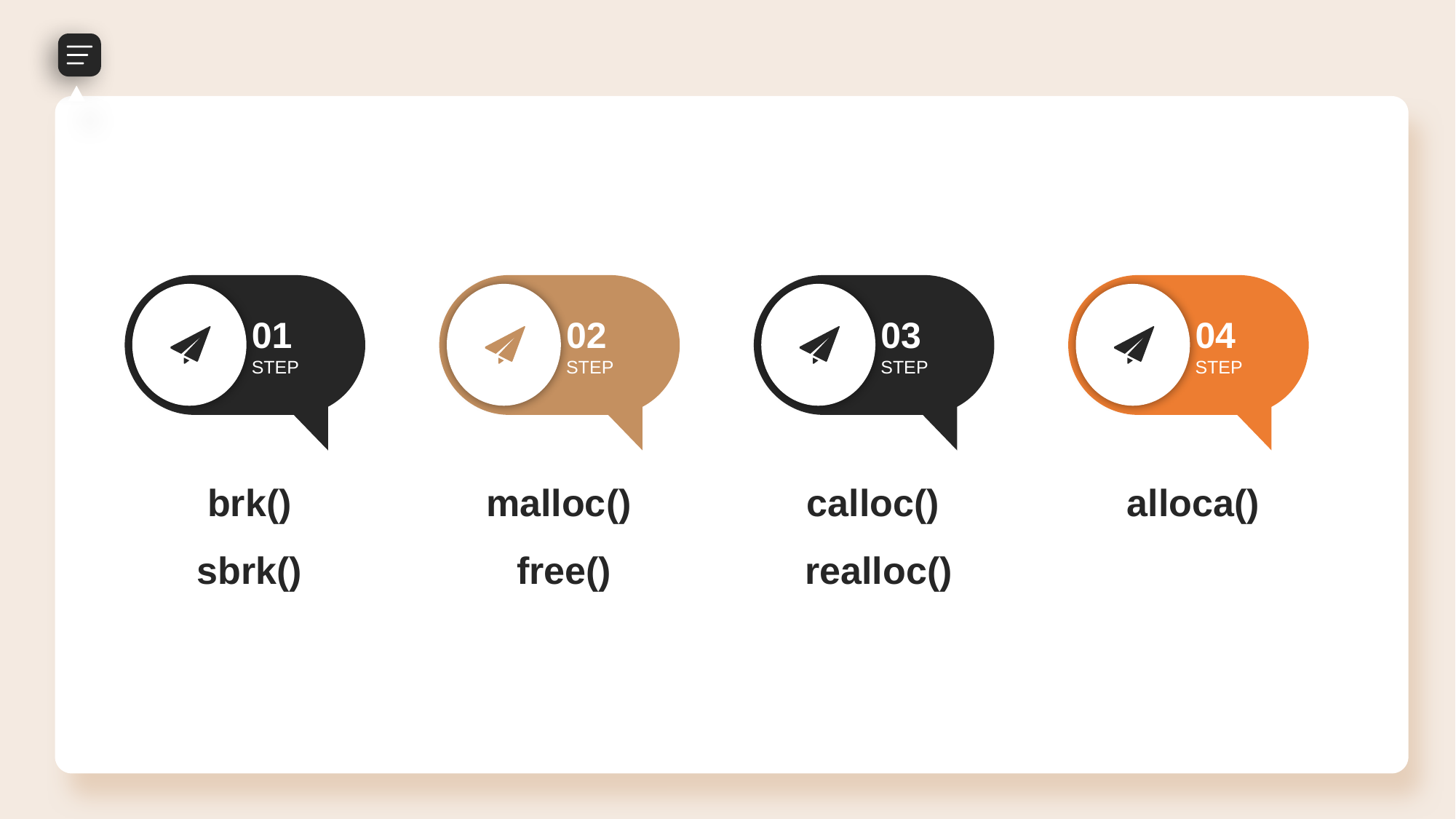

01
STEP

02
STEP

03
STEP

04
STEP

brk()
sbrk()
malloc()
free()
calloc()
realloc()
alloca()